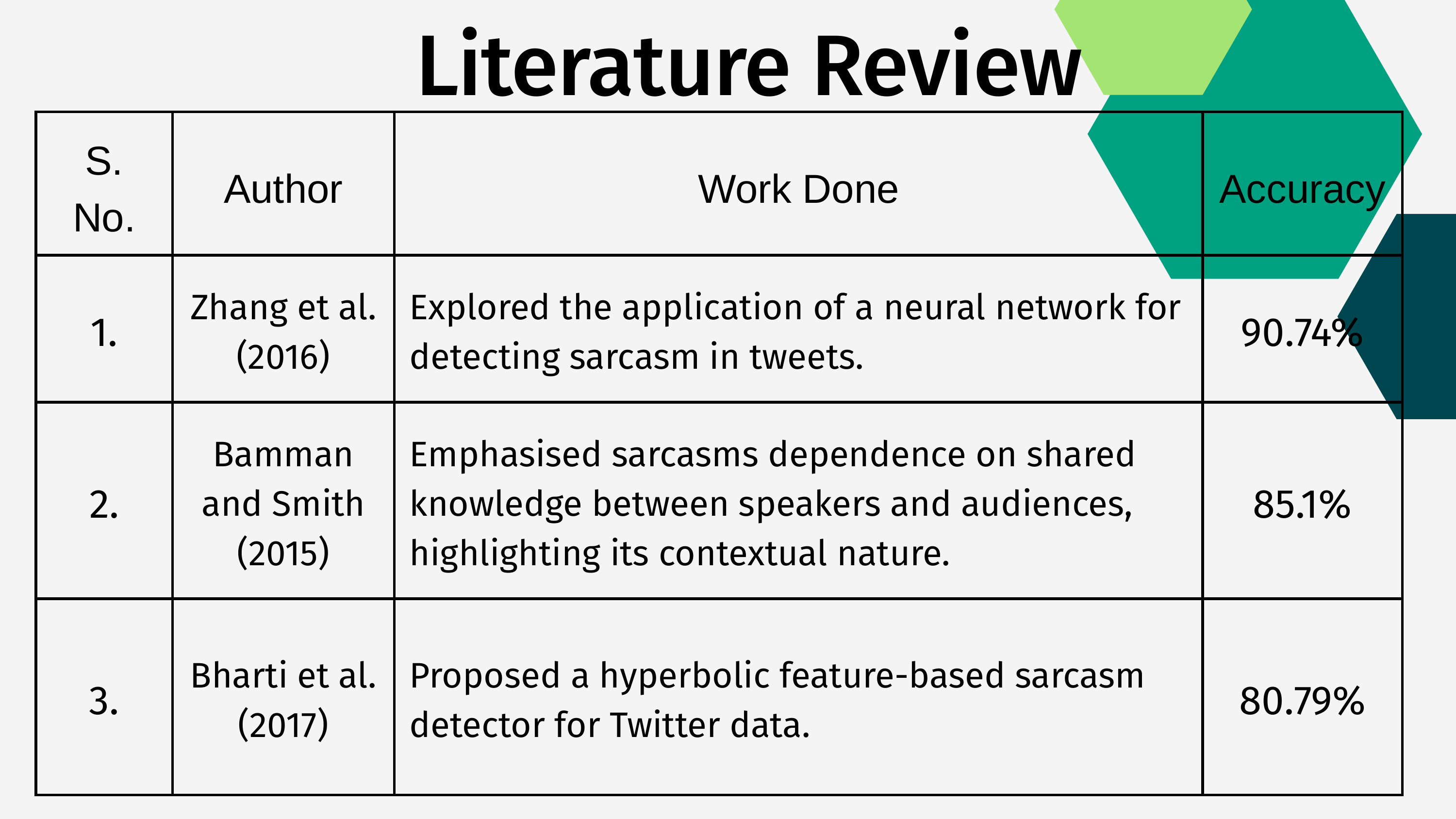

Literature Review
| S. No. | Author | Work Done | Accuracy |
| --- | --- | --- | --- |
| 1. | Zhang et al. (2016) | Explored the application of a neural network for detecting sarcasm in tweets. | 90.74% |
| 2. | Bamman and Smith (2015) | Emphasised sarcasms dependence on shared knowledge between speakers and audiences, highlighting its contextual nature. | 85.1% |
| 3. | Bharti et al. (2017) | Proposed a hyperbolic feature-based sarcasm detector for Twitter data. | 80.79% |